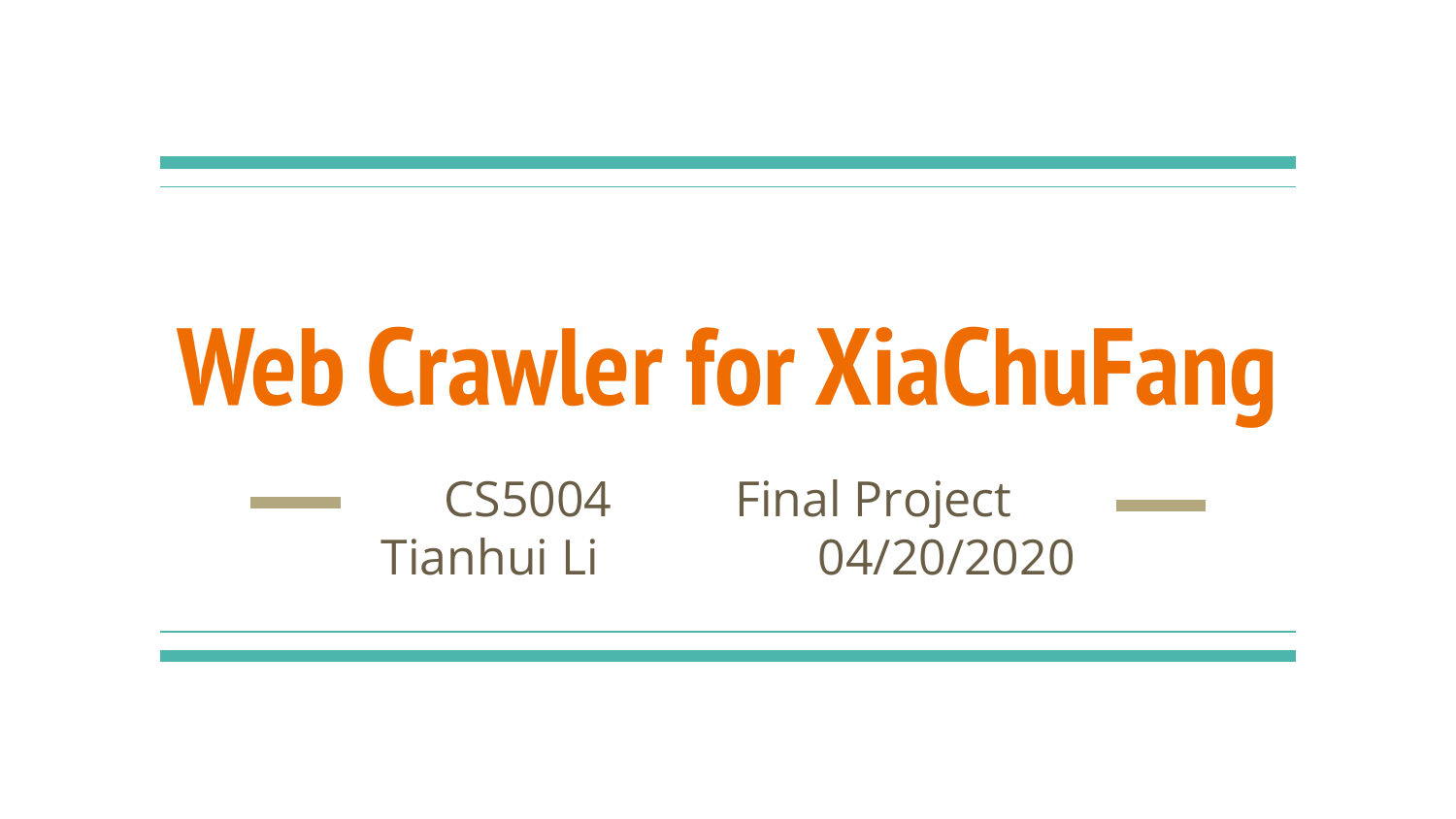

# Web Crawler for XiaChuFang
CS5004	Final Project
Tianhui Li		04/20/2020